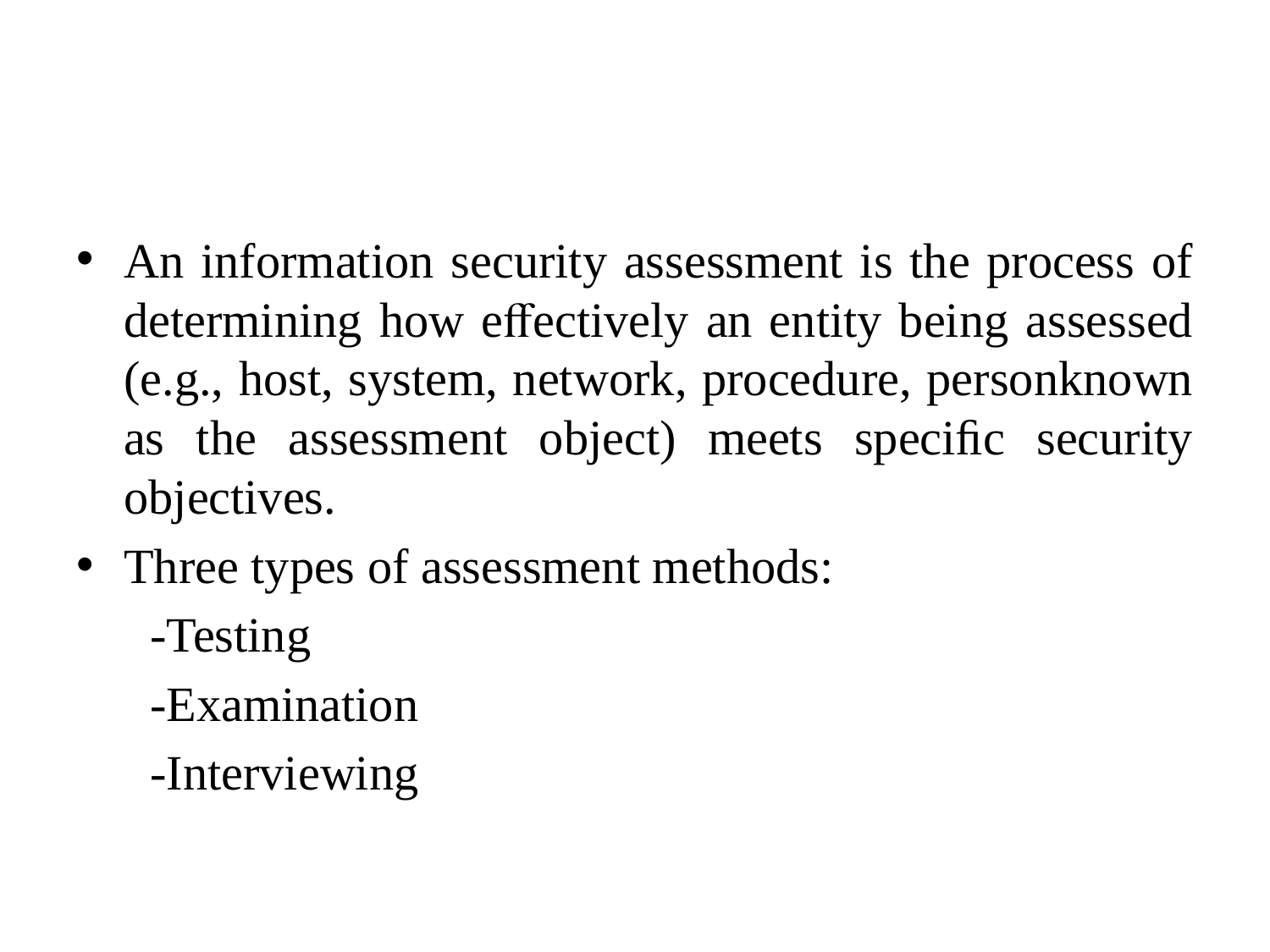

#
An information security assessment is the process of determining how eﬀectively an entity being assessed (e.g., host, system, network, procedure, personknown as the assessment object) meets speciﬁc security objectives.
Three types of assessment methods:
      -Testing
      -Examination
      -Interviewing